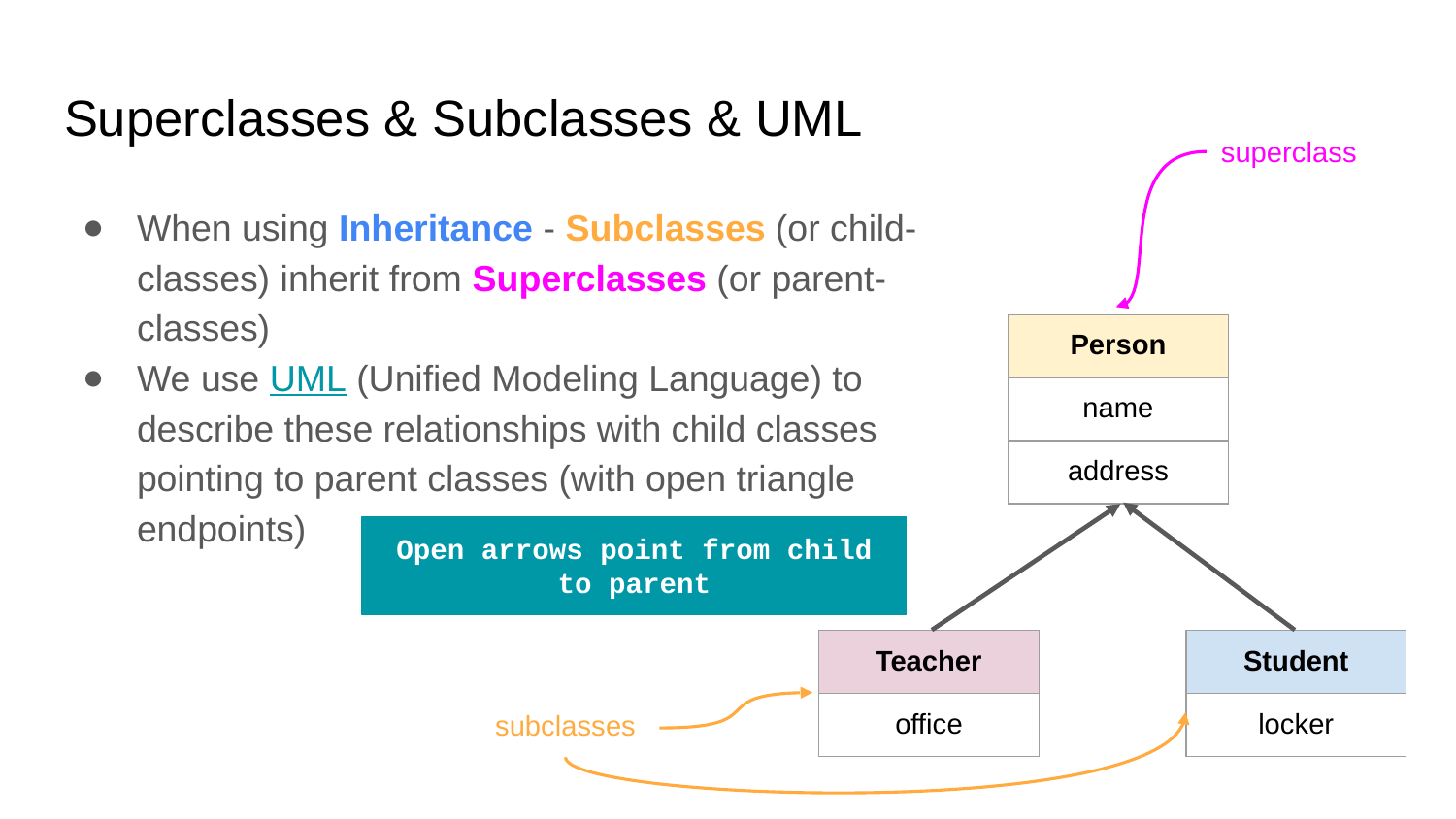

# Superclasses & Subclasses & UML
superclass
When using Inheritance - Subclasses (or child-classes) inherit from Superclasses (or parent-classes)
We use UML (Unified Modeling Language) to describe these relationships with child classes pointing to parent classes (with open triangle endpoints)
| Person |
| --- |
| name |
| address |
Open arrows point from child
to parent
| Teacher |
| --- |
| office |
| Student |
| --- |
| locker |
subclasses